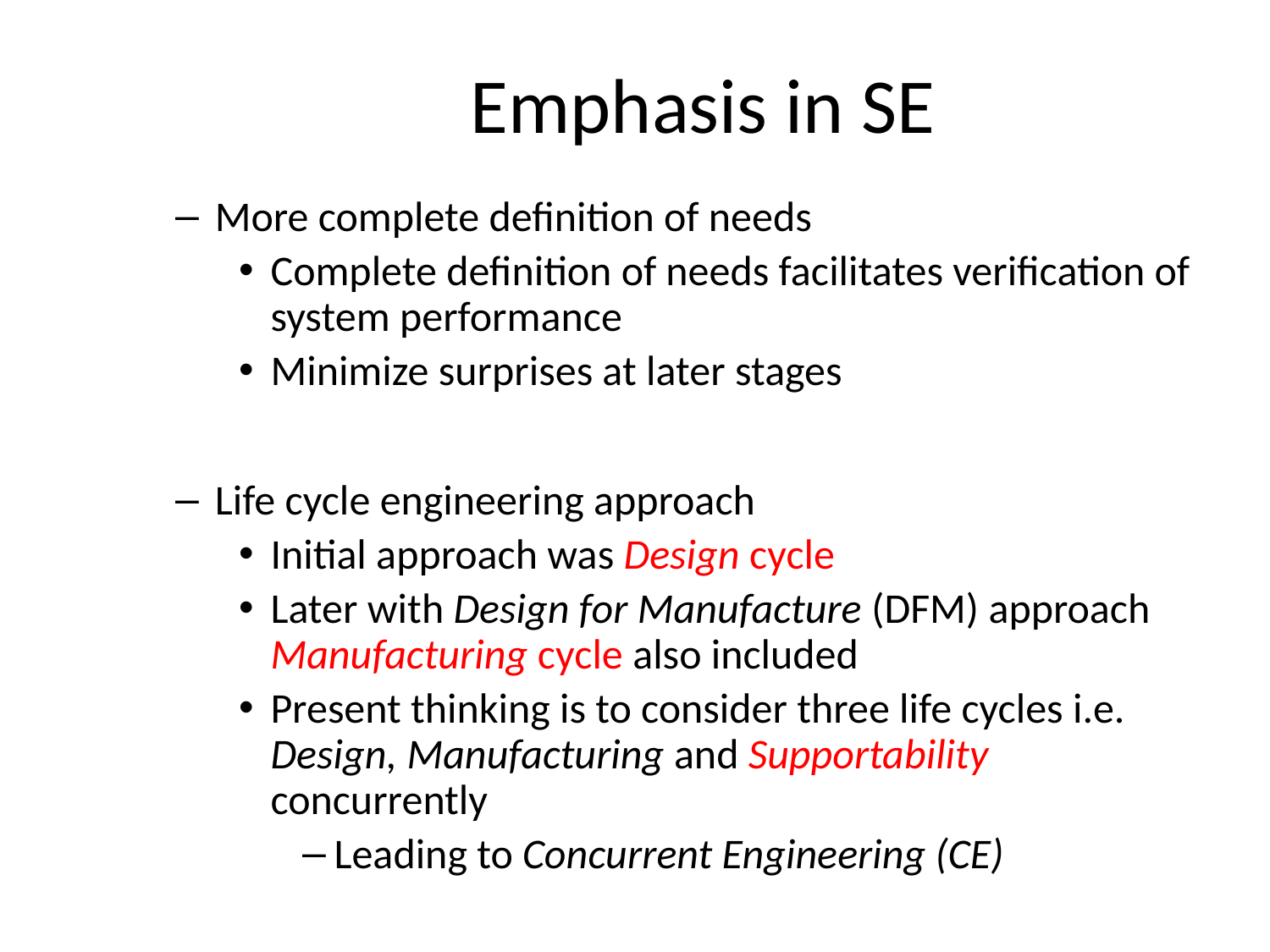

# Emphasis in SE
More complete definition of needs
Complete definition of needs facilitates verification of system performance
Minimize surprises at later stages

Life cycle engineering approach
Initial approach was Design cycle
Later with Design for Manufacture (DFM) approach Manufacturing cycle also included
Present thinking is to consider three life cycles i.e. Design, Manufacturing and Supportability concurrently
Leading to Concurrent Engineering (CE)